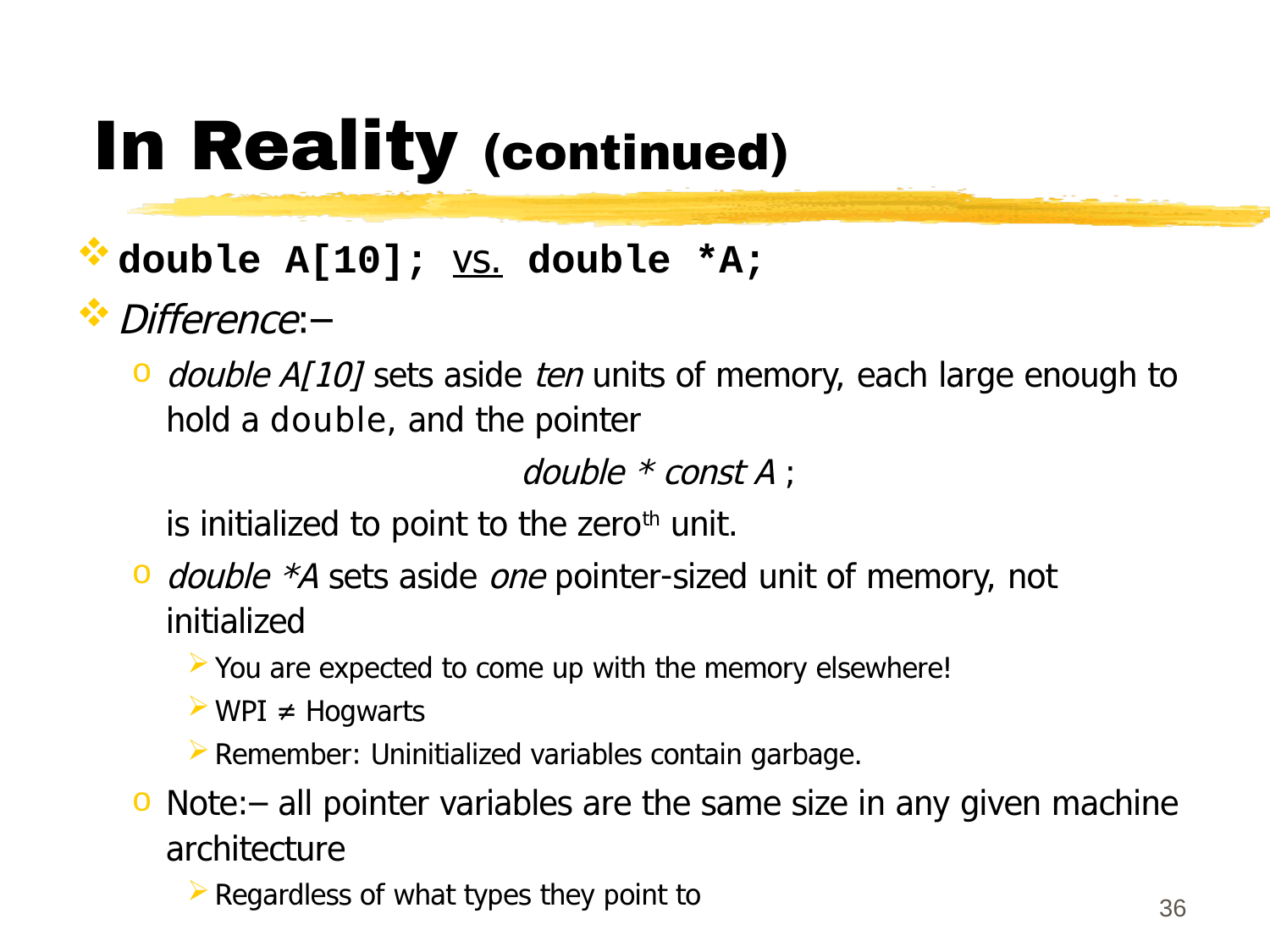

# In Reality (continued)
double A[10]; vs.  double *A;
Difference:–
double A[10] sets aside ten units of memory, each large enough to hold a double, and the pointer
double * const A ;
is initialized to point to the zeroth unit.
double *A sets aside one pointer-sized unit of memory, not initialized
You are expected to come up with the memory elsewhere!
WPI ≠ Hogwarts
Remember: Uninitialized variables contain garbage.
Note:– all pointer variables are the same size in any given machine architecture
Regardless of what types they point to
36